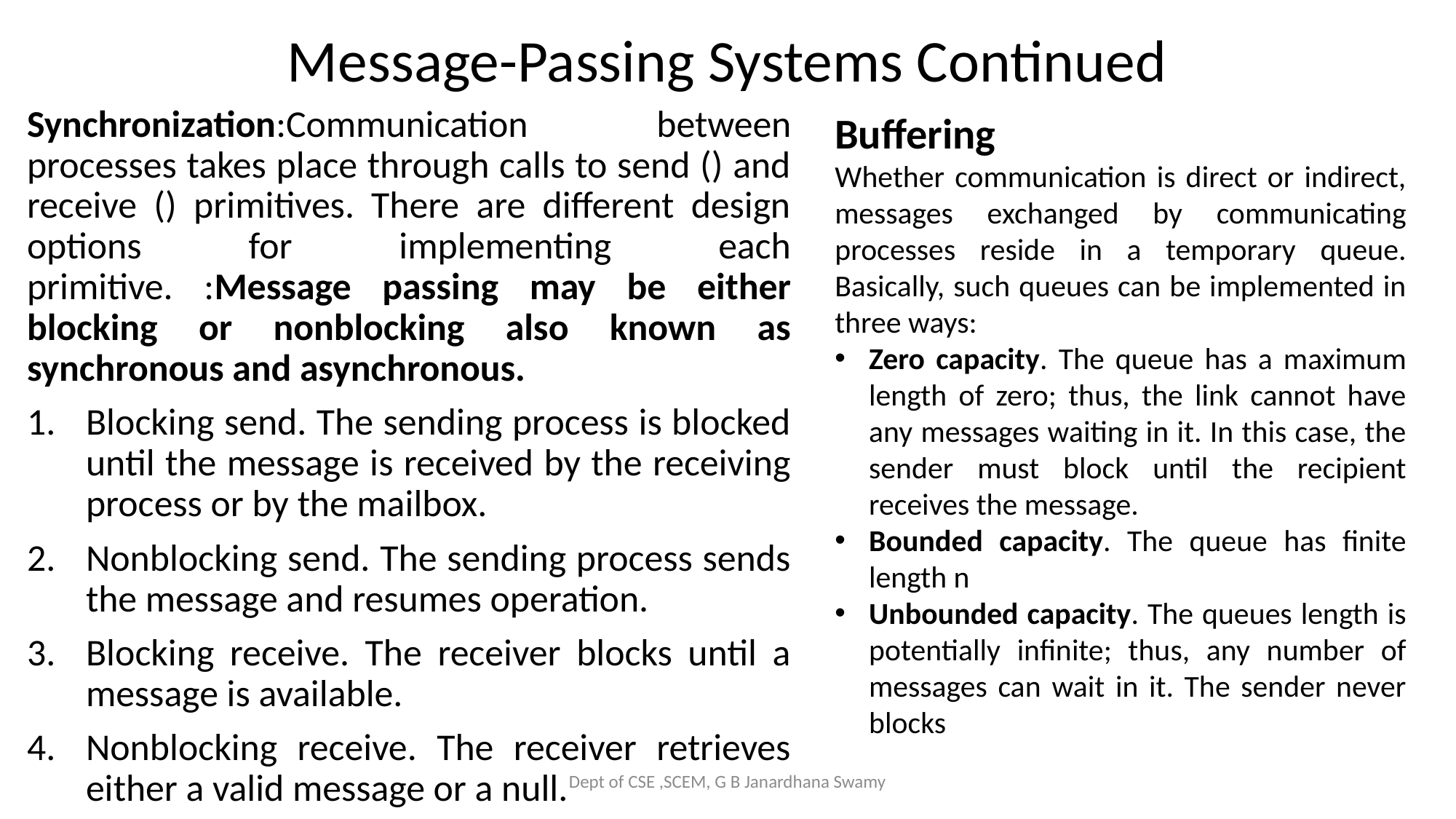

# Message-Passing Systems Continued
Synchronization:Communication between processes takes place through calls to send () and receive () primitives. There are different design options for implementing each primitive. :Message passing may be either blocking or nonblocking also known as synchronous and asynchronous.
Blocking send. The sending process is blocked until the message is received by the receiving process or by the mailbox.
Nonblocking send. The sending process sends the message and resumes operation.
Blocking receive. The receiver blocks until a message is available.
Nonblocking receive. The receiver retrieves either a valid message or a null.
Buffering
Whether communication is direct or indirect, messages exchanged by communicating processes reside in a temporary queue. Basically, such queues can be implemented in three ways:
Zero capacity. The queue has a maximum length of zero; thus, the link cannot have any messages waiting in it. In this case, the sender must block until the recipient receives the message.
Bounded capacity. The queue has finite length n
Unbounded capacity. The queues length is potentially infinite; thus, any number of messages can wait in it. The sender never blocks
Dept of CSE ,SCEM, G B Janardhana Swamy